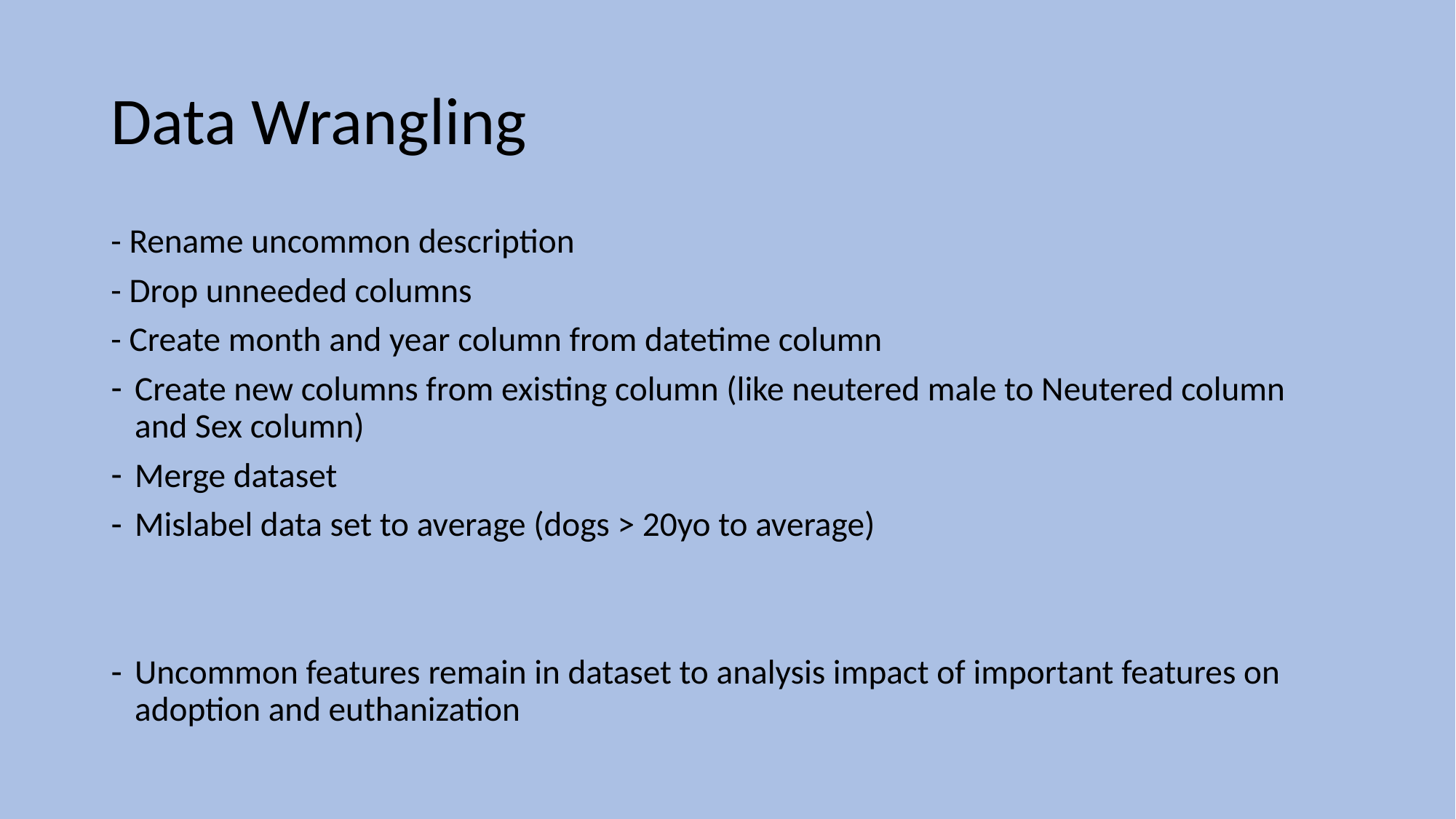

# Data Wrangling
- Rename uncommon description
- Drop unneeded columns
- Create month and year column from datetime column
Create new columns from existing column (like neutered male to Neutered column and Sex column)
Merge dataset
Mislabel data set to average (dogs > 20yo to average)

Uncommon features remain in dataset to analysis impact of important features on adoption and euthanization